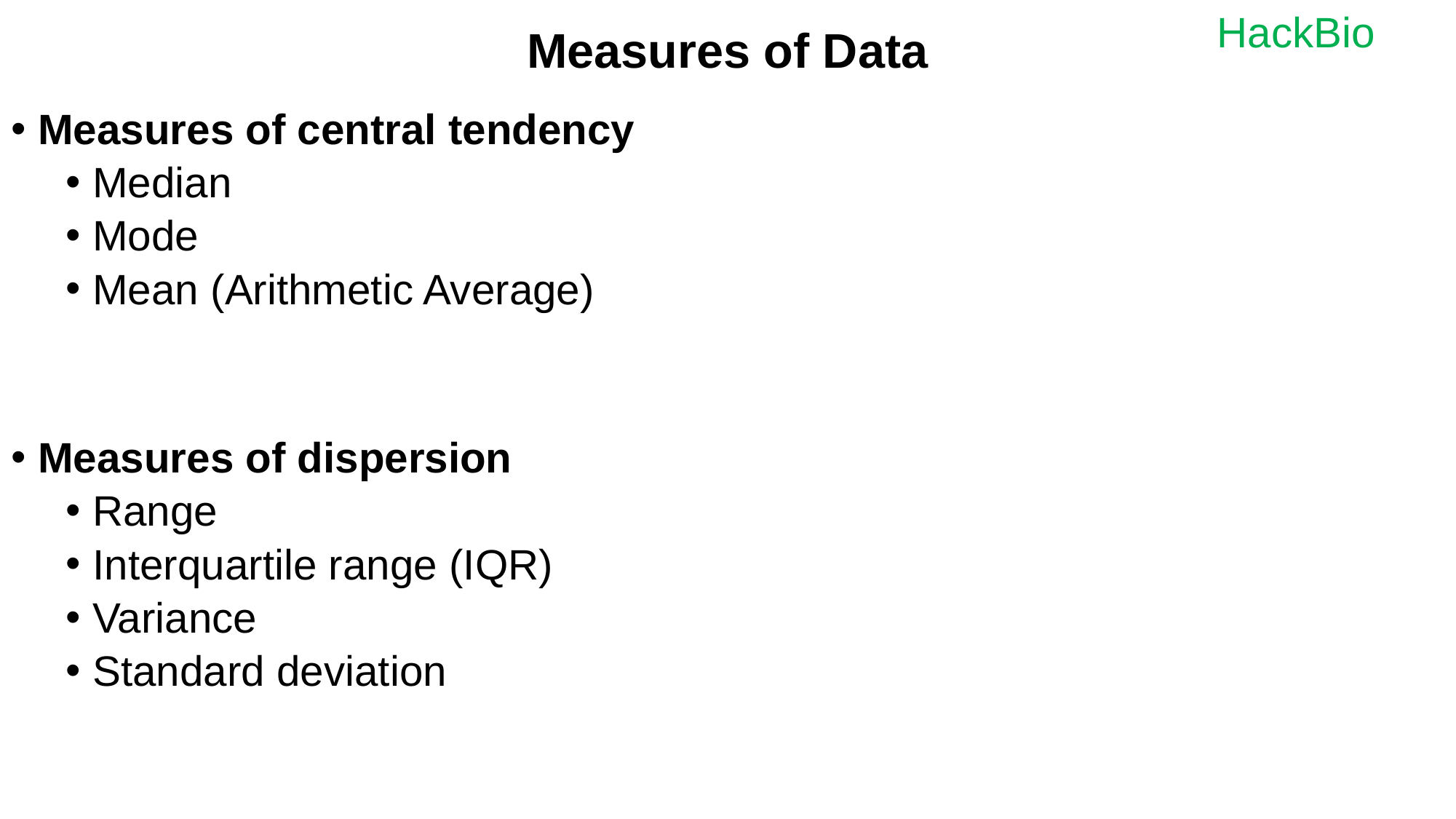

# Measures of Data
Measures of central tendency
Median
Mode
Mean (Arithmetic Average)

Measures of dispersion
Range
Interquartile range (IQR)
Variance
Standard deviation